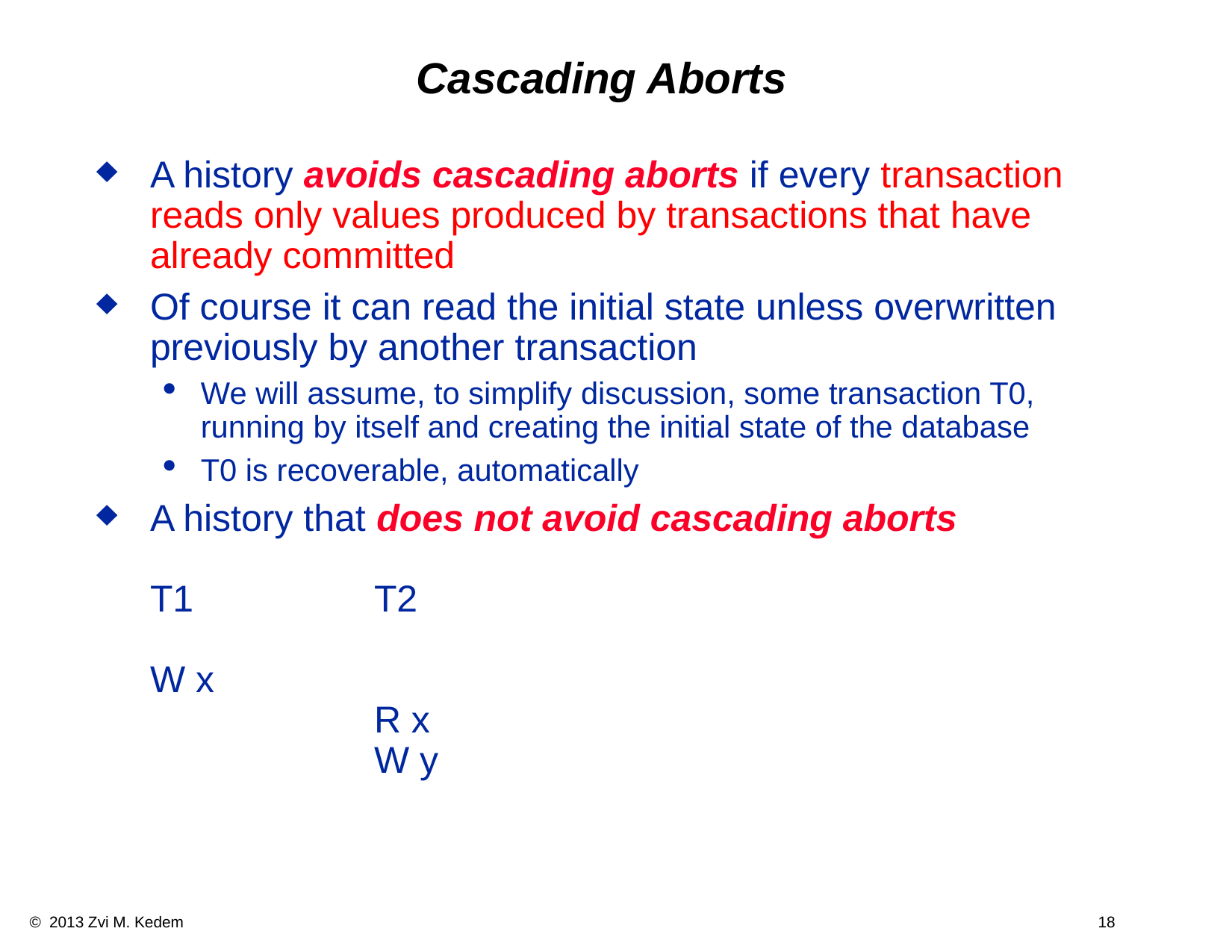

Cascading Aborts
A history avoids cascading aborts if every transaction reads only values produced by transactions that have already committed
Of course it can read the initial state unless overwritten previously by another transaction
We will assume, to simplify discussion, some transaction T0, running by itself and creating the initial state of the database
T0 is recoverable, automatically
A history that does not avoid cascading aborts
T1		T2
W x
		R x
		W y